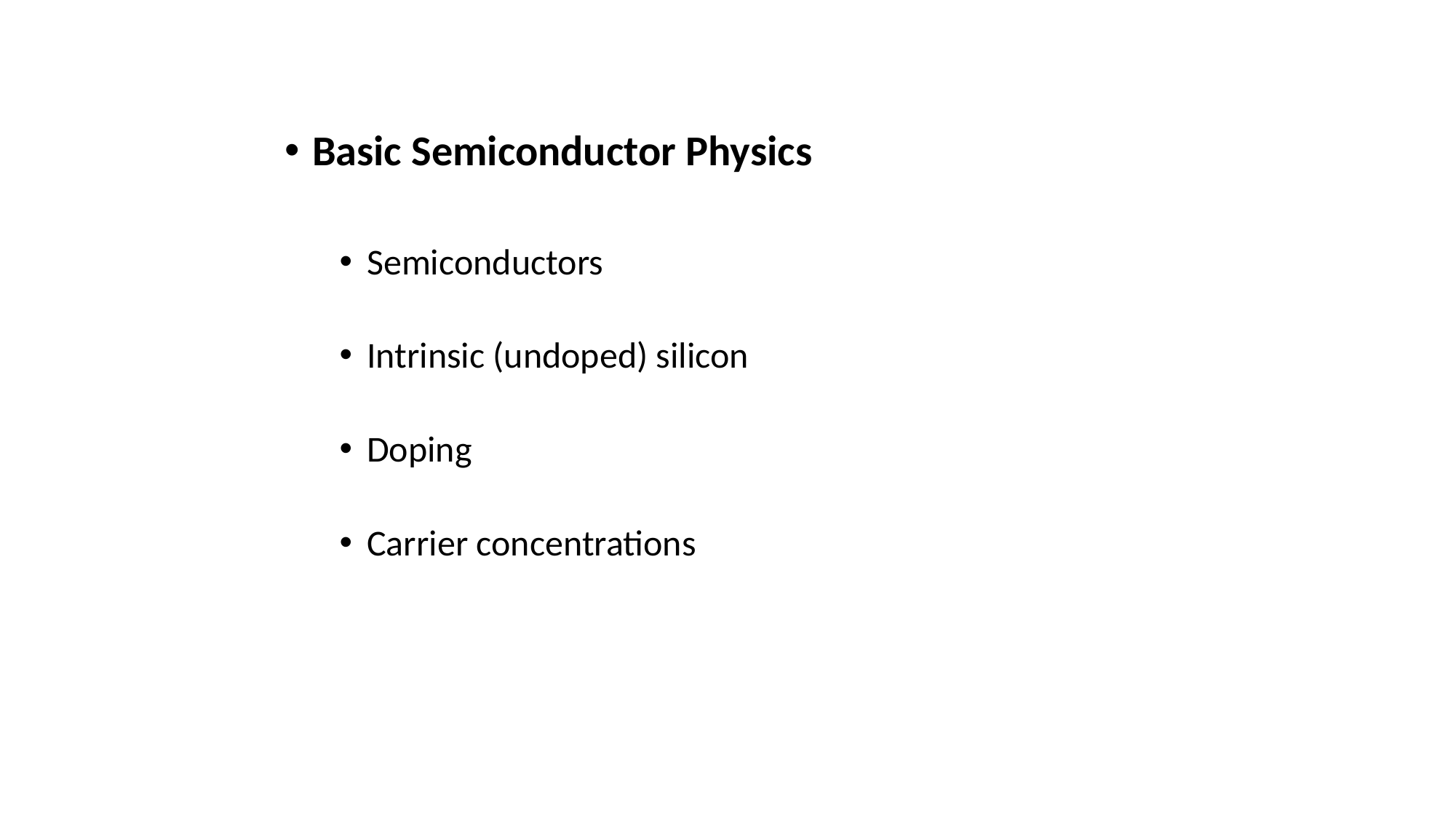

Basic Semiconductor Physics

Semiconductors

Intrinsic (undoped) silicon

Doping

Carrier concentrations